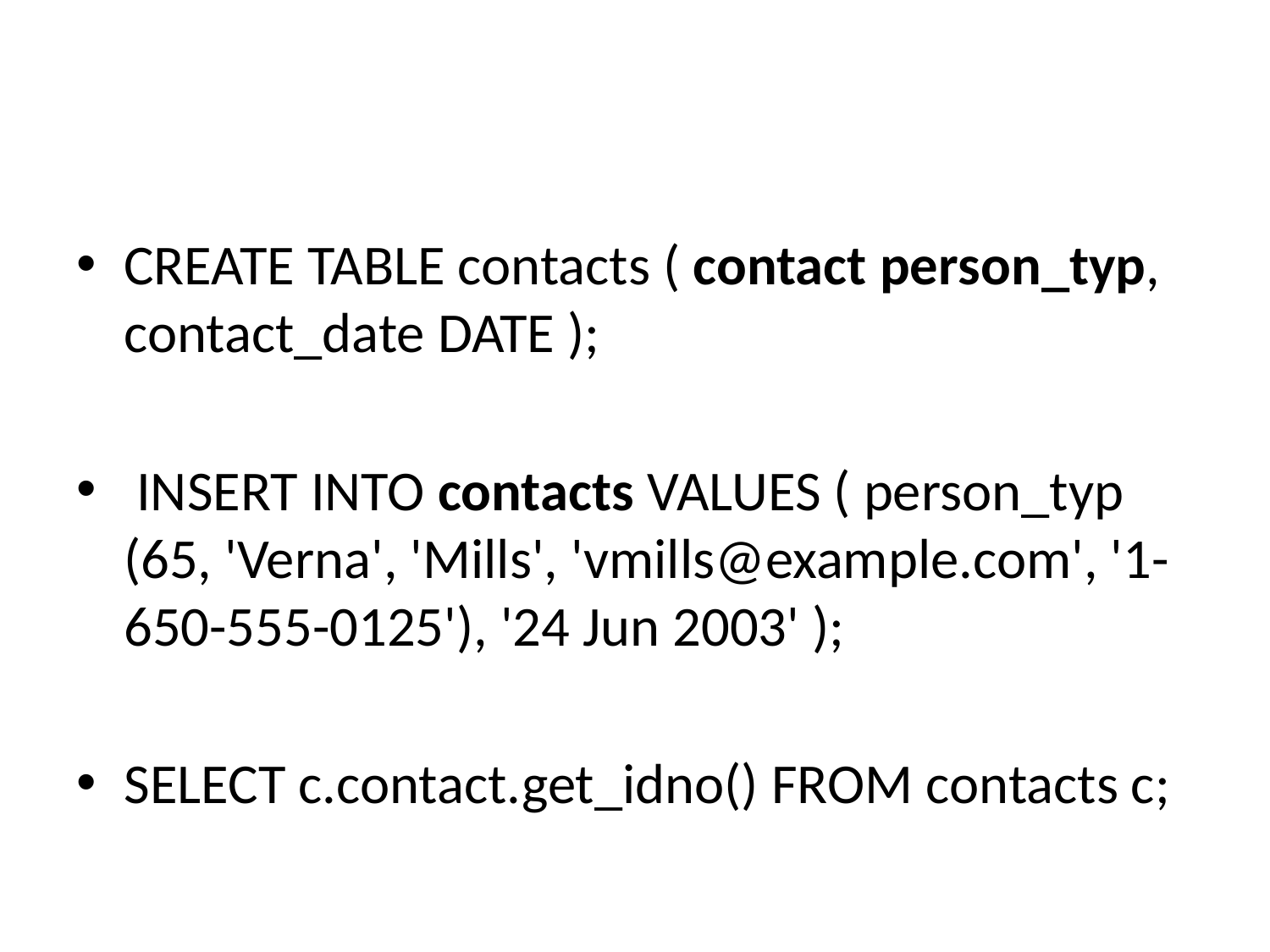

#
CREATE TABLE contacts ( contact person_typ, contact_date DATE );

 INSERT INTO contacts VALUES ( person_typ (65, 'Verna', 'Mills', 'vmills@example.com', '1-650-555-0125'), '24 Jun 2003' );

SELECT c.contact.get_idno() FROM contacts c;